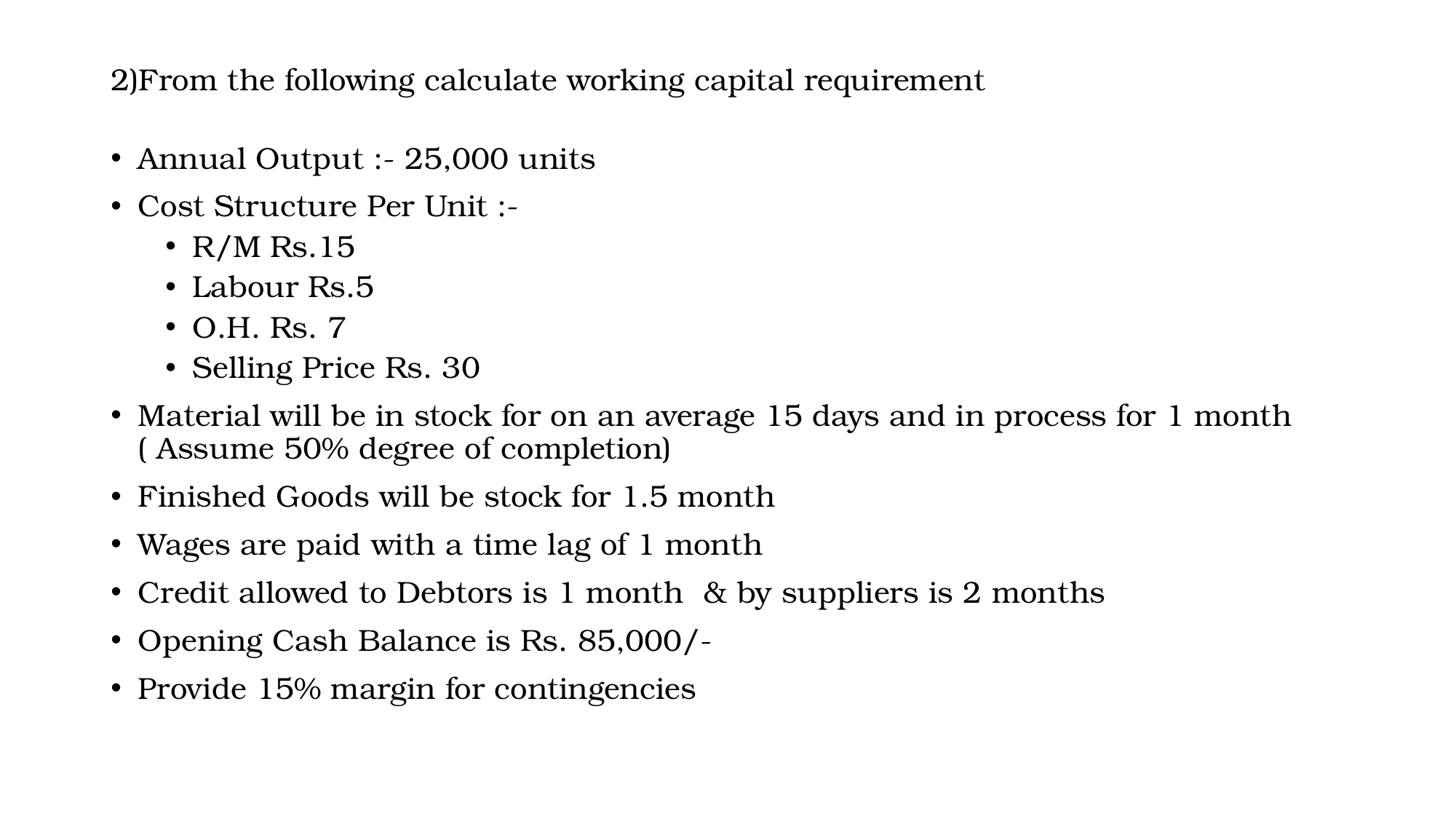

# 2)From the following calculate working capital requirement
Annual Output :- 25,000 units
Cost Structure Per Unit :-
R/M Rs.15
Labour Rs.5
O.H. Rs. 7
Selling Price Rs. 30
Material will be in stock for on an average 15 days and in process for 1 month ( Assume 50% degree of completion)
Finished Goods will be stock for 1.5 month
Wages are paid with a time lag of 1 month
Credit allowed to Debtors is 1 month  & by suppliers is 2 months
Opening Cash Balance is Rs. 85,000/-
Provide 15% margin for contingencies